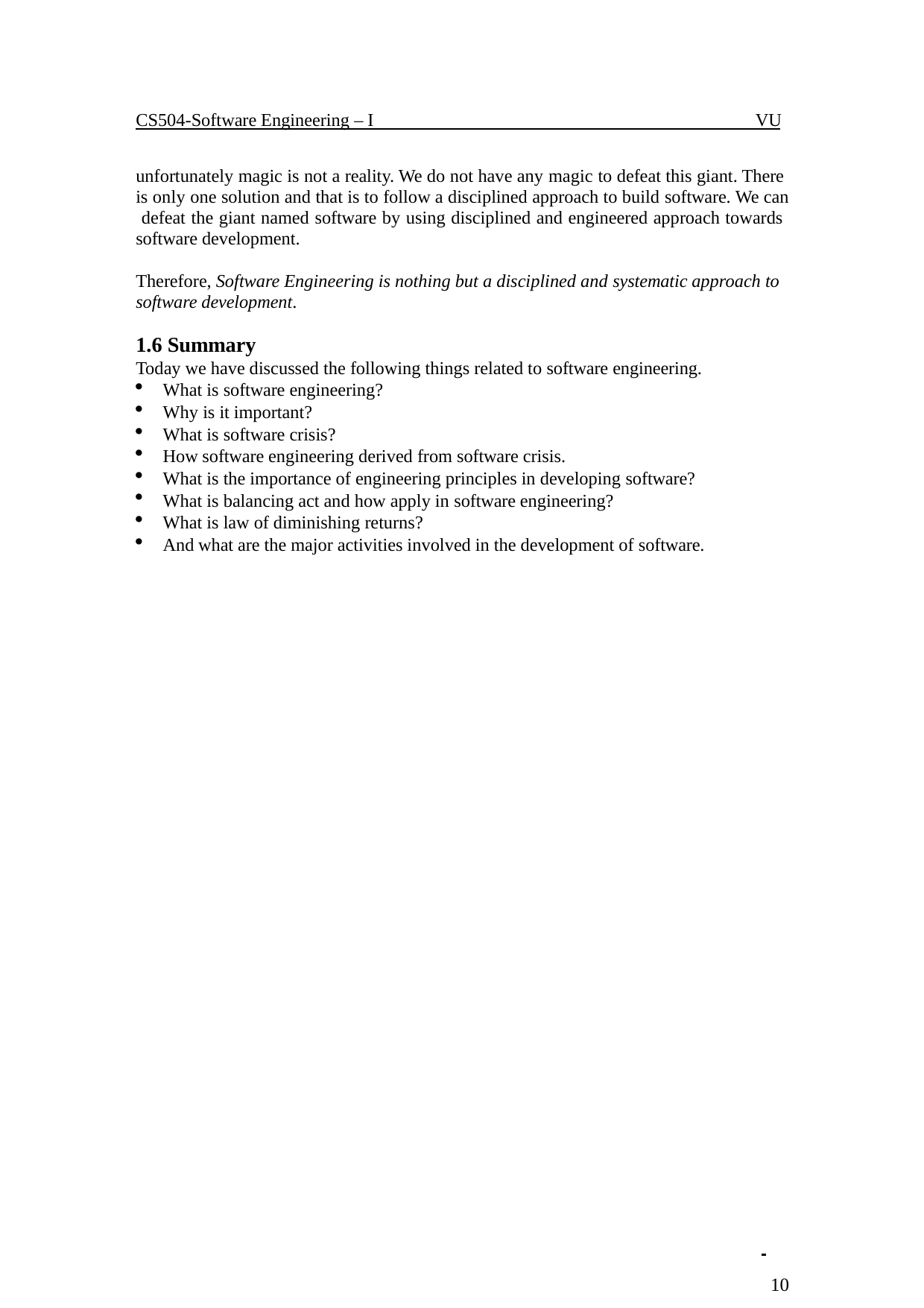

CS504-Software Engineering – I	VU

unfortunately magic is not a reality. We do not have any magic to defeat this giant. There  is only one solution and that is to follow a disciplined approach to build software. We can  defeat the giant named software by using disciplined and engineered approach towards  software development.

Therefore, Software Engineering is nothing but a disciplined and systematic approach to  software development.

1.6 Summary
Today we have discussed the following things related to software engineering.
What is software engineering?
Why is it important?
What is software crisis?
How software engineering derived from software crisis.
What is the importance of engineering principles in developing software?
What is balancing act and how apply in software engineering?
What is law of diminishing returns?
And what are the major activities involved in the development of software.

 	  10
© Copyright Virtual University of Pakistan